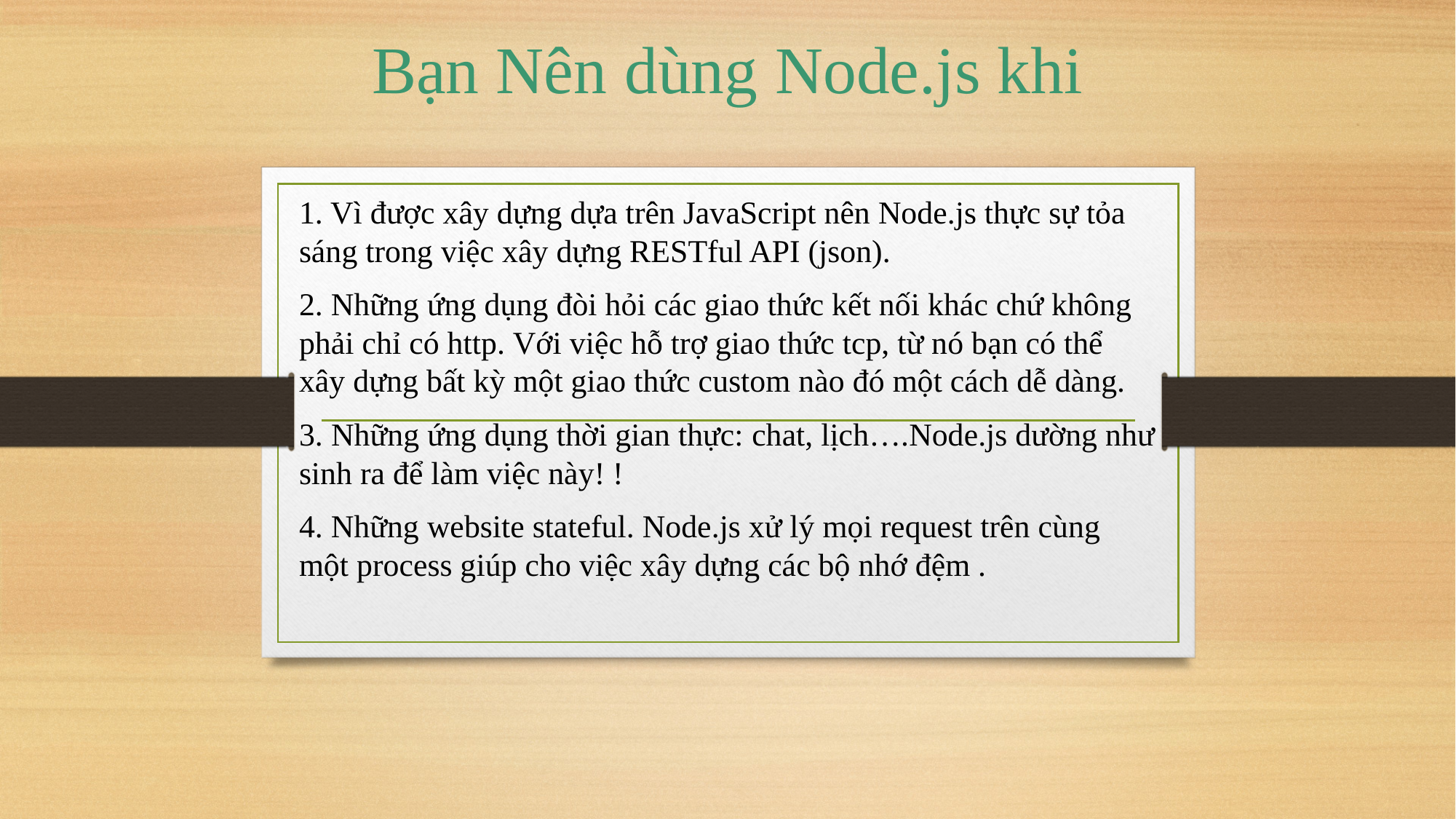

# Bạn Nên dùng Node.js khi
1. Vì được xây dựng dựa trên JavaScript nên Node.js thực sự tỏa sáng trong việc xây dựng RESTful API (json).
2. Những ứng dụng đòi hỏi các giao thức kết nối khác chứ không phải chỉ có http. Với việc hỗ trợ giao thức tcp, từ nó bạn có thể xây dựng bất kỳ một giao thức custom nào đó một cách dễ dàng.
3. Những ứng dụng thời gian thực: chat, lịch….Node.js dường như sinh ra để làm việc này! !
4. Những website stateful. Node.js xử lý mọi request trên cùng một process giúp cho việc xây dựng các bộ nhớ đệm .